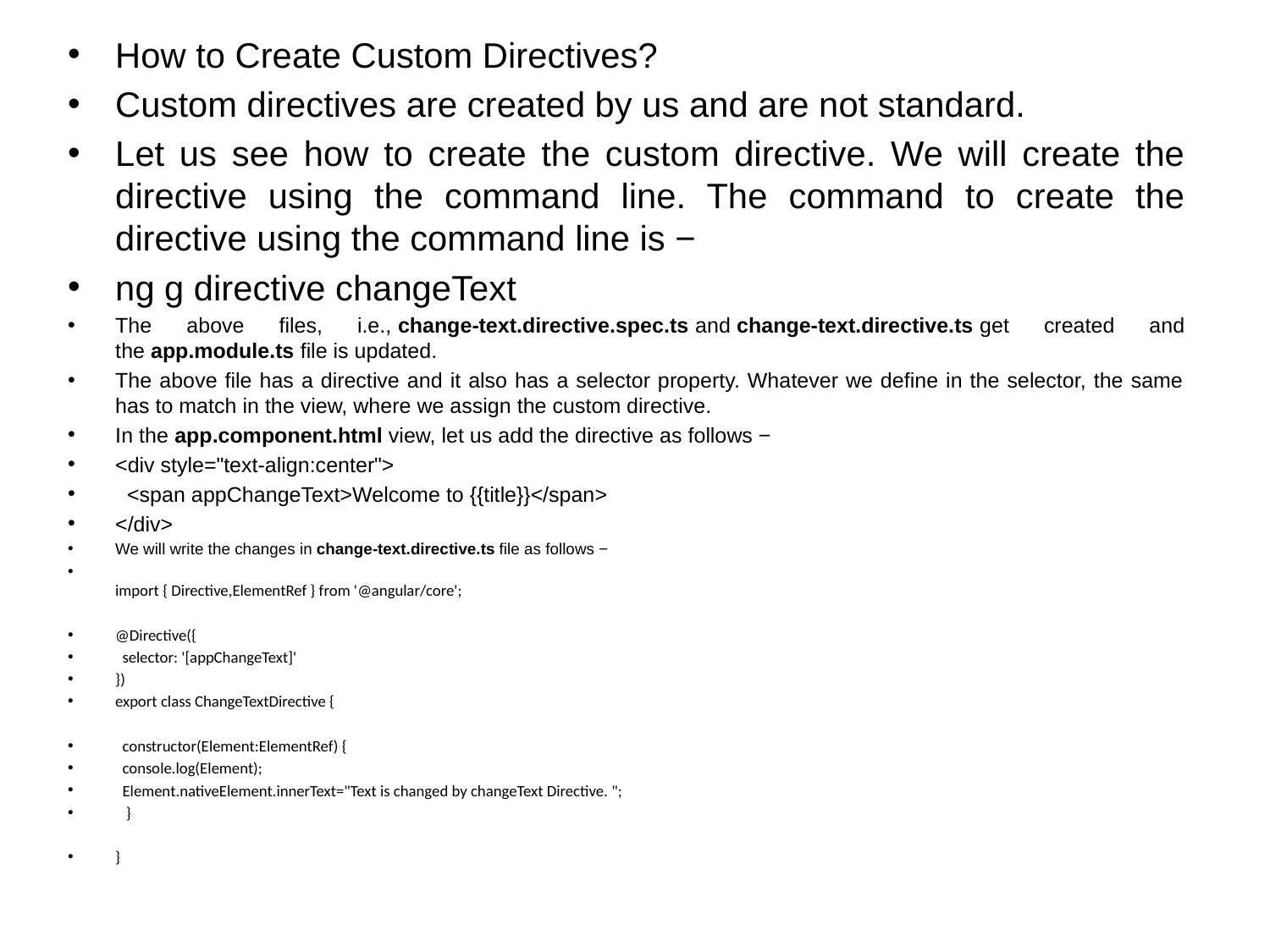

How to Create Custom Directives?
Custom directives are created by us and are not standard.
Let us see how to create the custom directive. We will create the directive using the command line. The command to create the directive using the command line is −
ng g directive changeText
The above files, i.e., change-text.directive.spec.ts and change-text.directive.ts get created and the app.module.ts file is updated.
The above file has a directive and it also has a selector property. Whatever we define in the selector, the same has to match in the view, where we assign the custom directive.
In the app.component.html view, let us add the directive as follows −
<div style="text-align:center">
  <span appChangeText>Welcome to {{title}}</span>
</div>
We will write the changes in change-text.directive.ts file as follows −
import { Directive,ElementRef } from '@angular/core';

@Directive({
  selector: '[appChangeText]'
})
export class ChangeTextDirective {

  constructor(Element:ElementRef) {
  console.log(Element);
  Element.nativeElement.innerText="Text is changed by changeText Directive. ";
   }

}